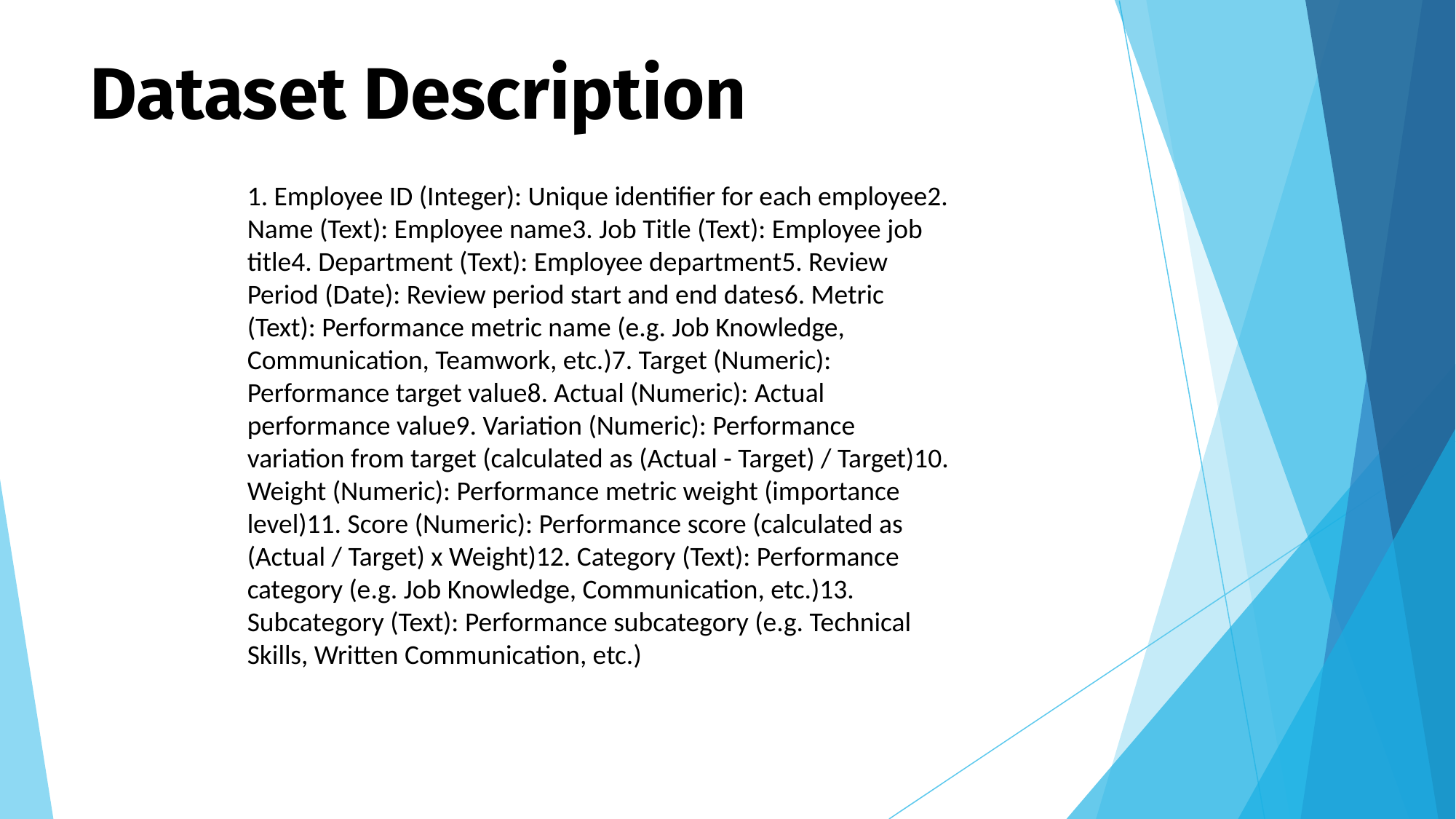

# Dataset Description
1. Employee ID (Integer): Unique identifier for each employee2. Name (Text): Employee name3. Job Title (Text): Employee job title4. Department (Text): Employee department5. Review Period (Date): Review period start and end dates6. Metric (Text): Performance metric name (e.g. Job Knowledge, Communication, Teamwork, etc.)7. Target (Numeric): Performance target value8. Actual (Numeric): Actual performance value9. Variation (Numeric): Performance variation from target (calculated as (Actual - Target) / Target)10. Weight (Numeric): Performance metric weight (importance level)11. Score (Numeric): Performance score (calculated as (Actual / Target) x Weight)12. Category (Text): Performance category (e.g. Job Knowledge, Communication, etc.)13. Subcategory (Text): Performance subcategory (e.g. Technical Skills, Written Communication, etc.)